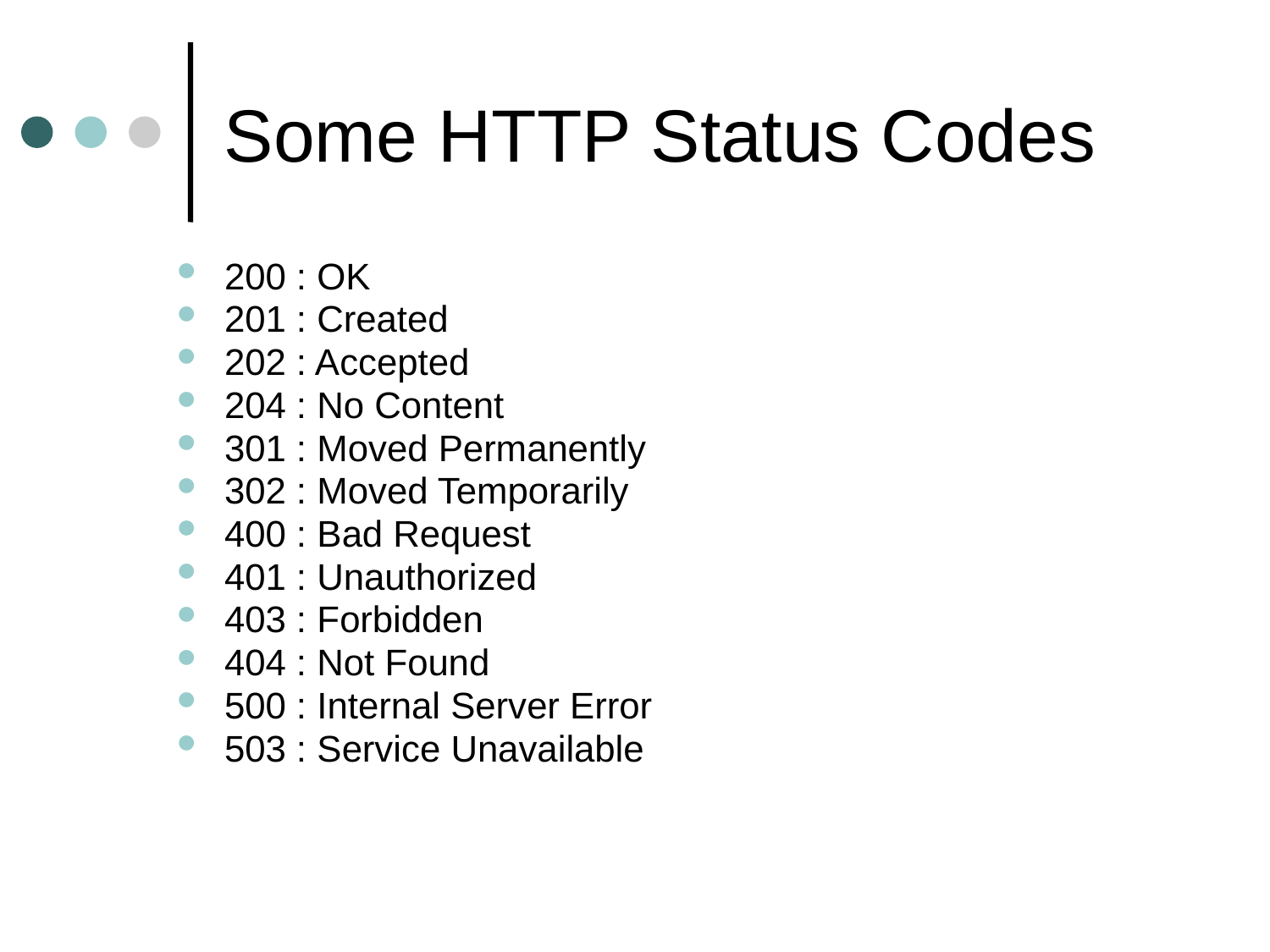

# Some HTTP Status Codes
200 : OK
201 : Created
202 : Accepted
204 : No Content
301 : Moved Permanently
302 : Moved Temporarily
400 : Bad Request
401 : Unauthorized
403 : Forbidden
404 : Not Found
500 : Internal Server Error
503 : Service Unavailable